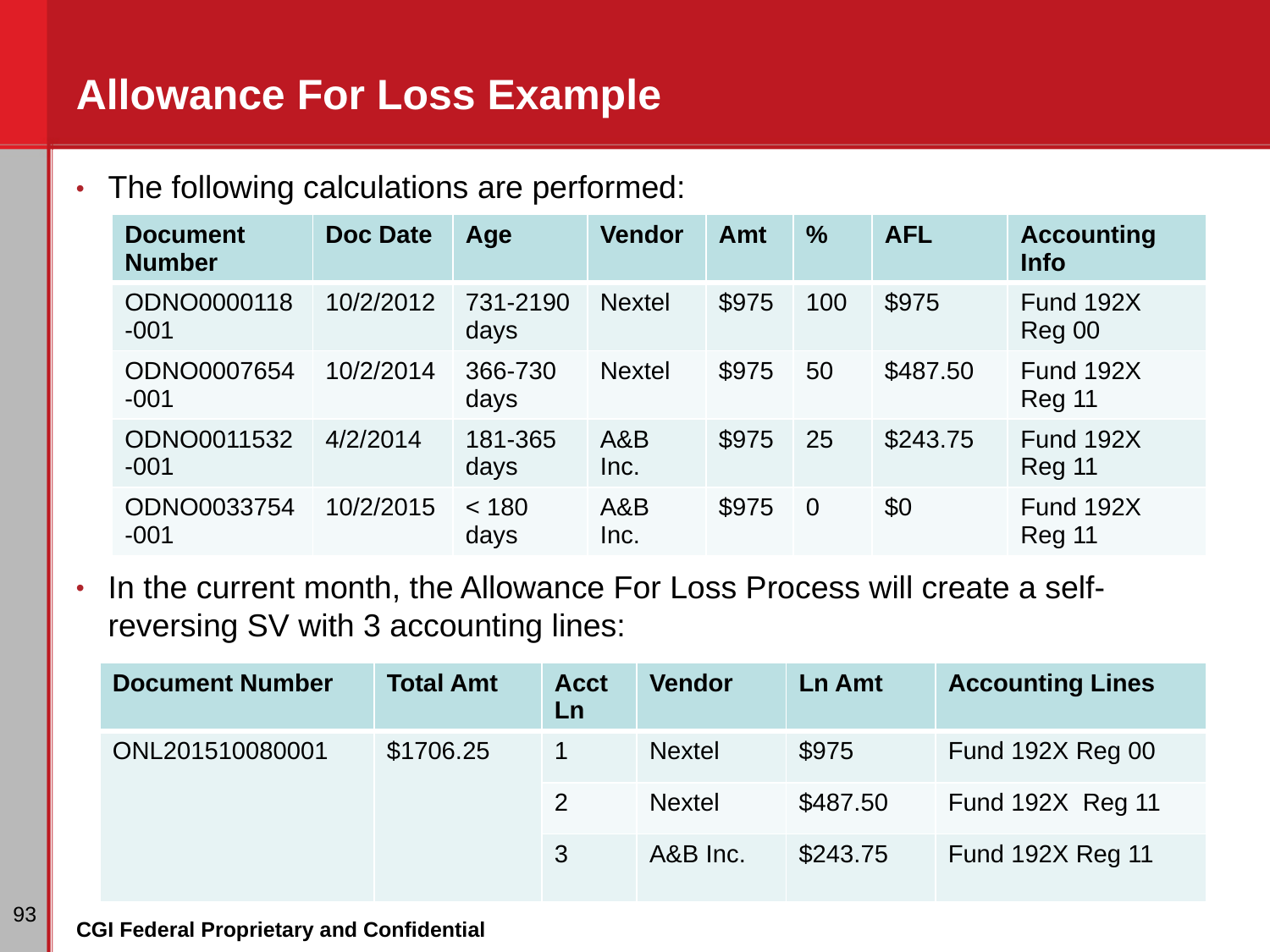

# Allowance For Loss Example
The following calculations are performed:

In the current month, the Allowance For Loss Process will create a self-reversing SV with 3 accounting lines:

| Document Number | Doc Date | Age | Vendor | Amt | % | AFL | Accounting Info |
| --- | --- | --- | --- | --- | --- | --- | --- |
| ODNO0000118-001 | 10/2/2012 | 731-2190 days | Nextel | $975 | 100 | $975 | Fund 192X Reg 00 |
| ODNO0007654-001 | 10/2/2014 | 366-730 days | Nextel | $975 | 50 | $487.50 | Fund 192X Reg 11 |
| ODNO0011532-001 | 4/2/2014 | 181-365 days | A&B Inc. | $975 | 25 | $243.75 | Fund 192X Reg 11 |
| ODNO0033754-001 | 10/2/2015 | < 180 days | A&B Inc. | $975 | 0 | $0 | Fund 192X Reg 11 |
| Document Number | Total Amt | Acct Ln | Vendor | Ln Amt | Accounting Lines |
| --- | --- | --- | --- | --- | --- |
| ONL201510080001 | $1706.25 | 1 | Nextel | $975 | Fund 192X Reg 00 |
|  |  | 2 | Nextel | $487.50 | Fund 192X Reg 11 |
|  |  | 3 | A&B Inc. | $243.75 | Fund 192X Reg 11 |

93
CGI Federal Proprietary and Confidential